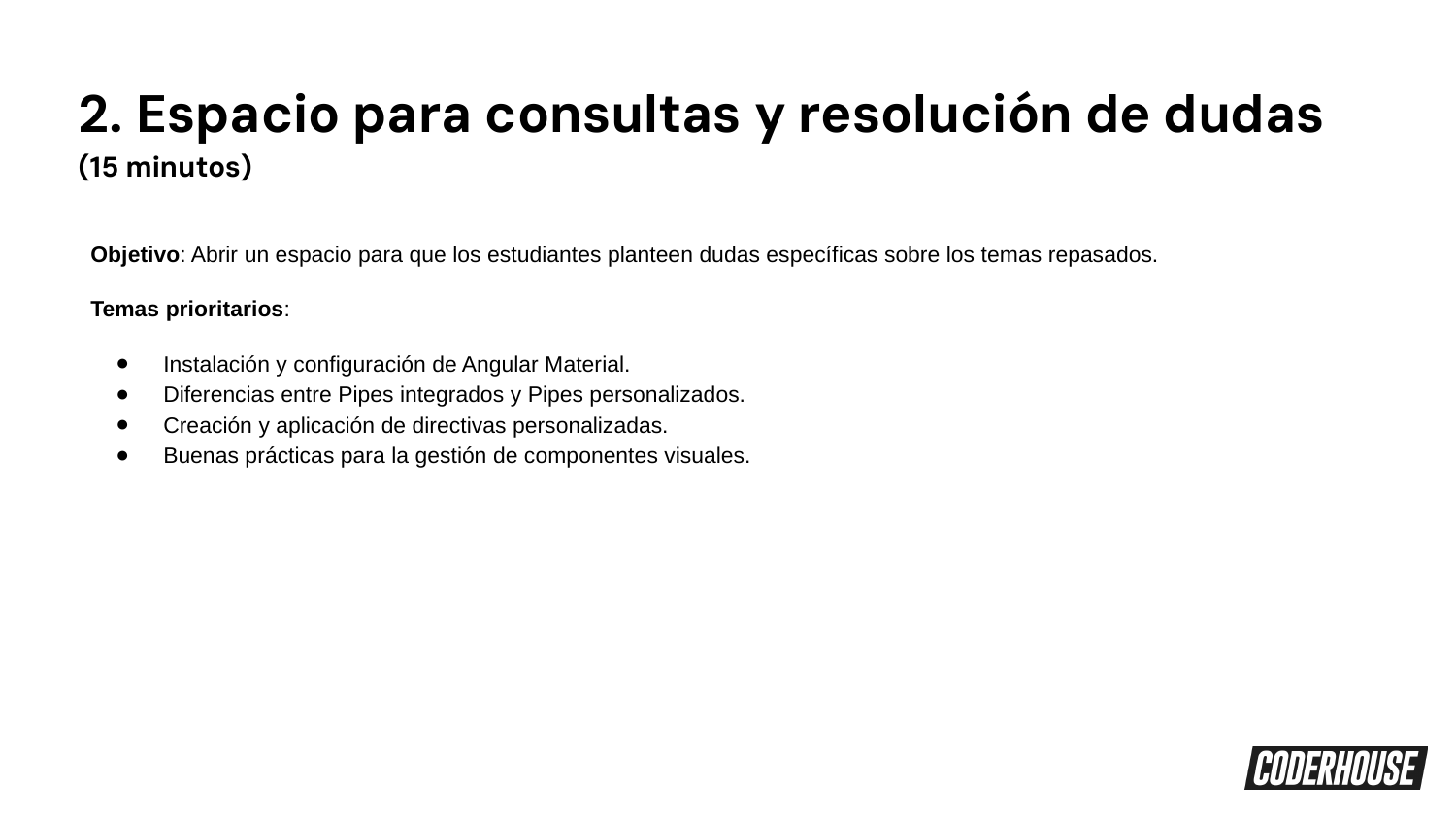

2. Espacio para consultas y resolución de dudas
(15 minutos)
Objetivo: Abrir un espacio para que los estudiantes planteen dudas específicas sobre los temas repasados.
Temas prioritarios:
Instalación y configuración de Angular Material.
Diferencias entre Pipes integrados y Pipes personalizados.
Creación y aplicación de directivas personalizadas.
Buenas prácticas para la gestión de componentes visuales.